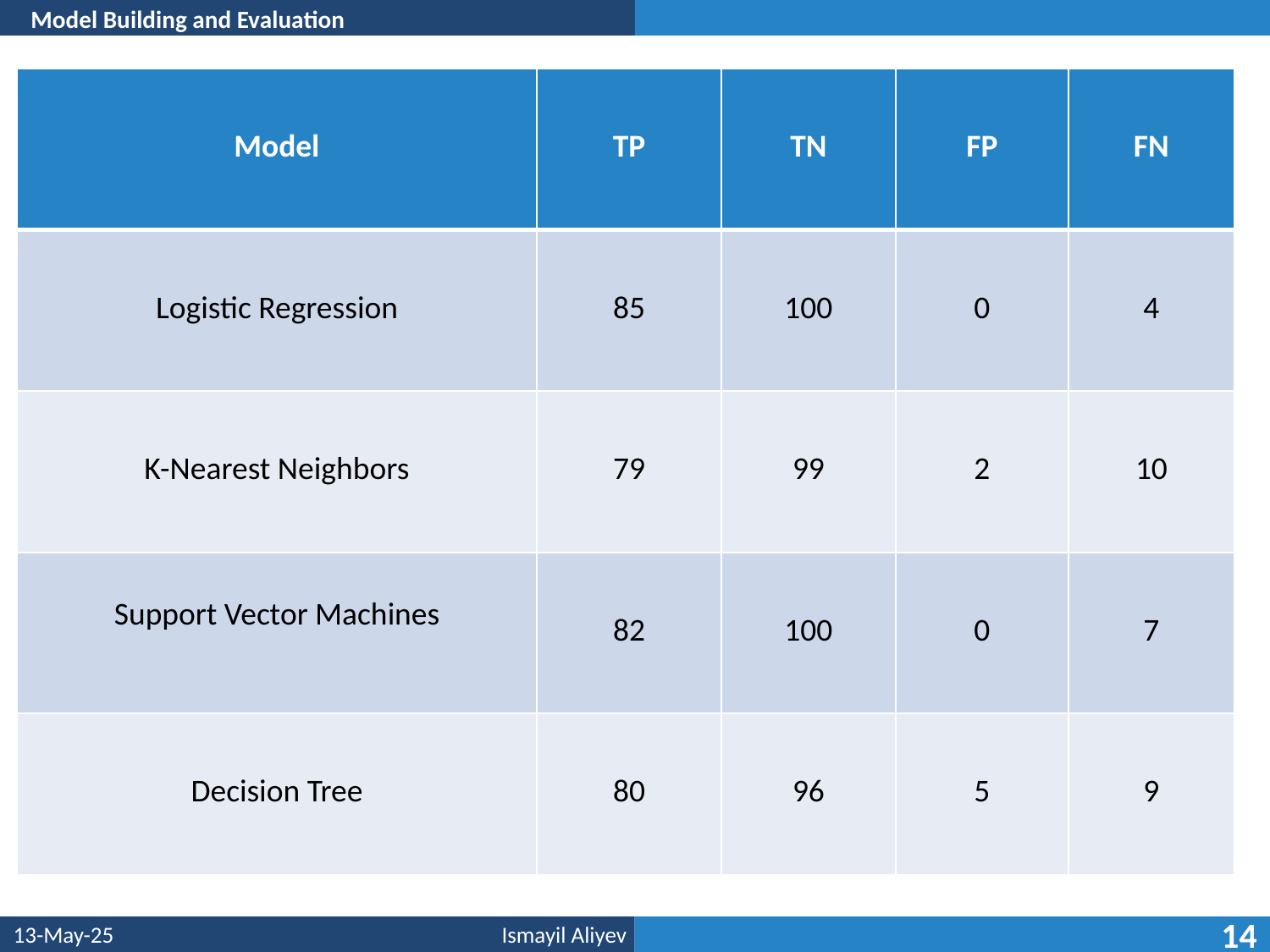

Model Building and Evaluation
| Model | TP | TN | FP | FN |
| --- | --- | --- | --- | --- |
| Logistic Regression | 85 | 100 | 0 | 4 |
| K-Nearest Neighbors | 79 | 99 | 2 | 10 |
| Support Vector Machines | 82 | 100 | 0 | 7 |
| Decision Tree | 80 | 96 | 5 | 9 |
13-May-25
14
Ismayil Aliyev